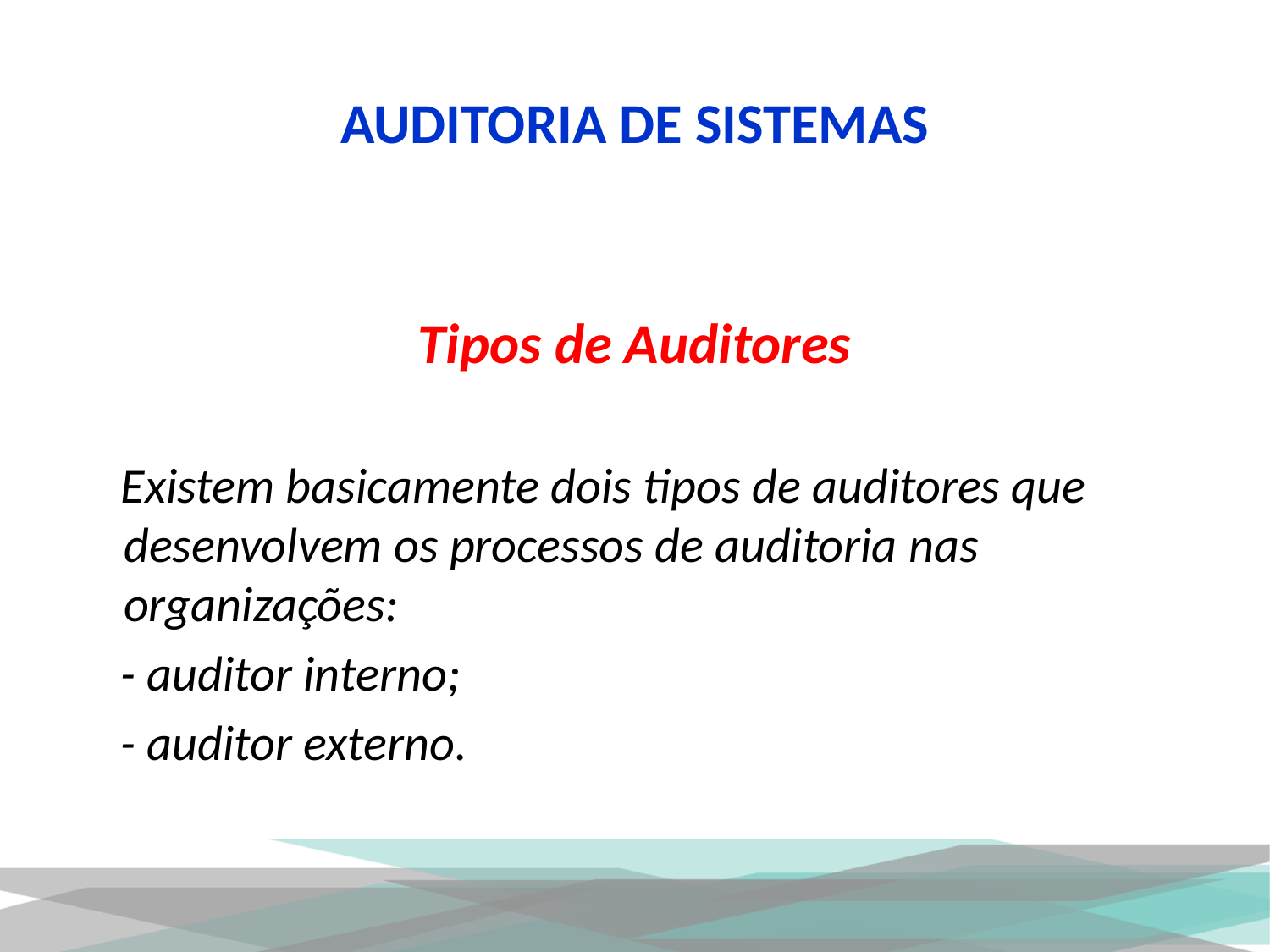

# AUDITORIA DE SISTEMAS

Tipos de Auditores

    Existem basicamente dois tipos de auditores que desenvolvem os processos de auditoria nas organizações:
    - auditor interno;
    - auditor externo.